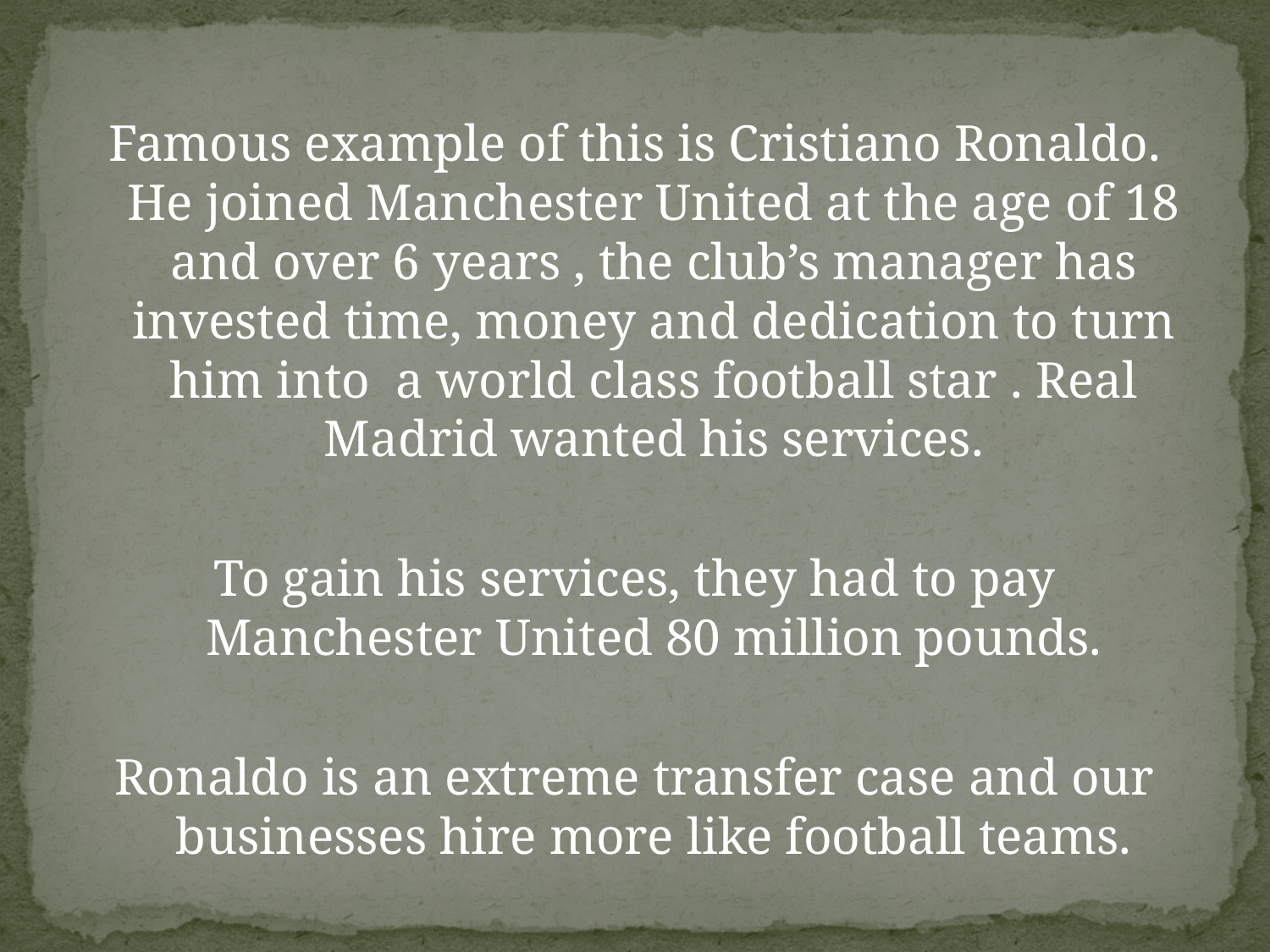

Famous example of this is Cristiano Ronaldo. He joined Manchester United at the age of 18 and over 6 years , the club’s manager has invested time, money and dedication to turn him into  a world class football star . Real Madrid wanted his services.

To gain his services, they had to pay Manchester United 80 million pounds.

Ronaldo is an extreme transfer case and our businesses hire more like football teams.